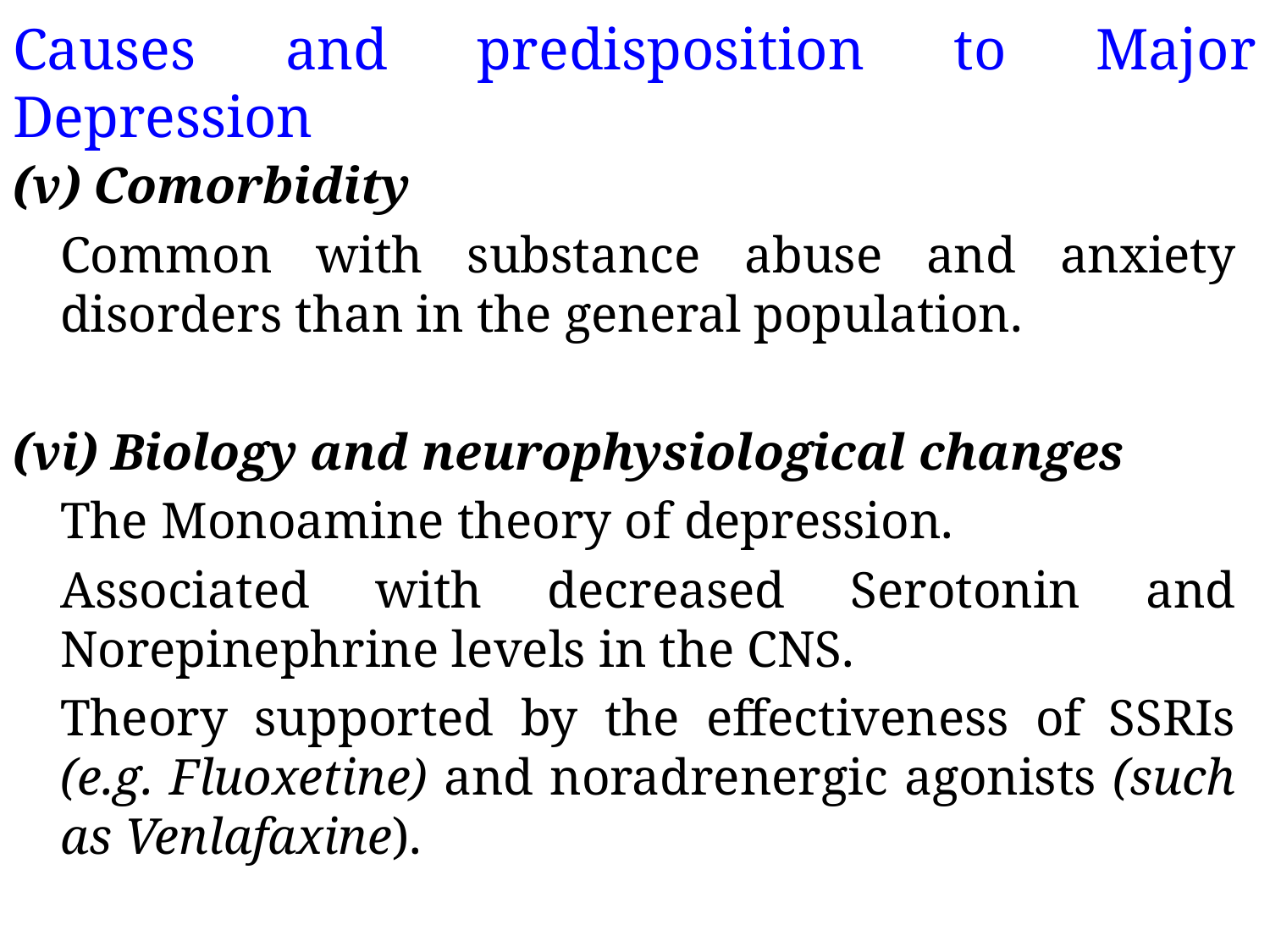

# Causes and predisposition to Major Depression
(v) Comorbidity
	Common with substance abuse and anxiety disorders than in the general population.

(vi) Biology and neurophysiological changes
	The Monoamine theory of depression.
	Associated with decreased Serotonin and Norepinephrine levels in the CNS.
	Theory supported by the effectiveness of SSRIs (e.g. Fluoxetine) and noradrenergic agonists (such as Venlafaxine).